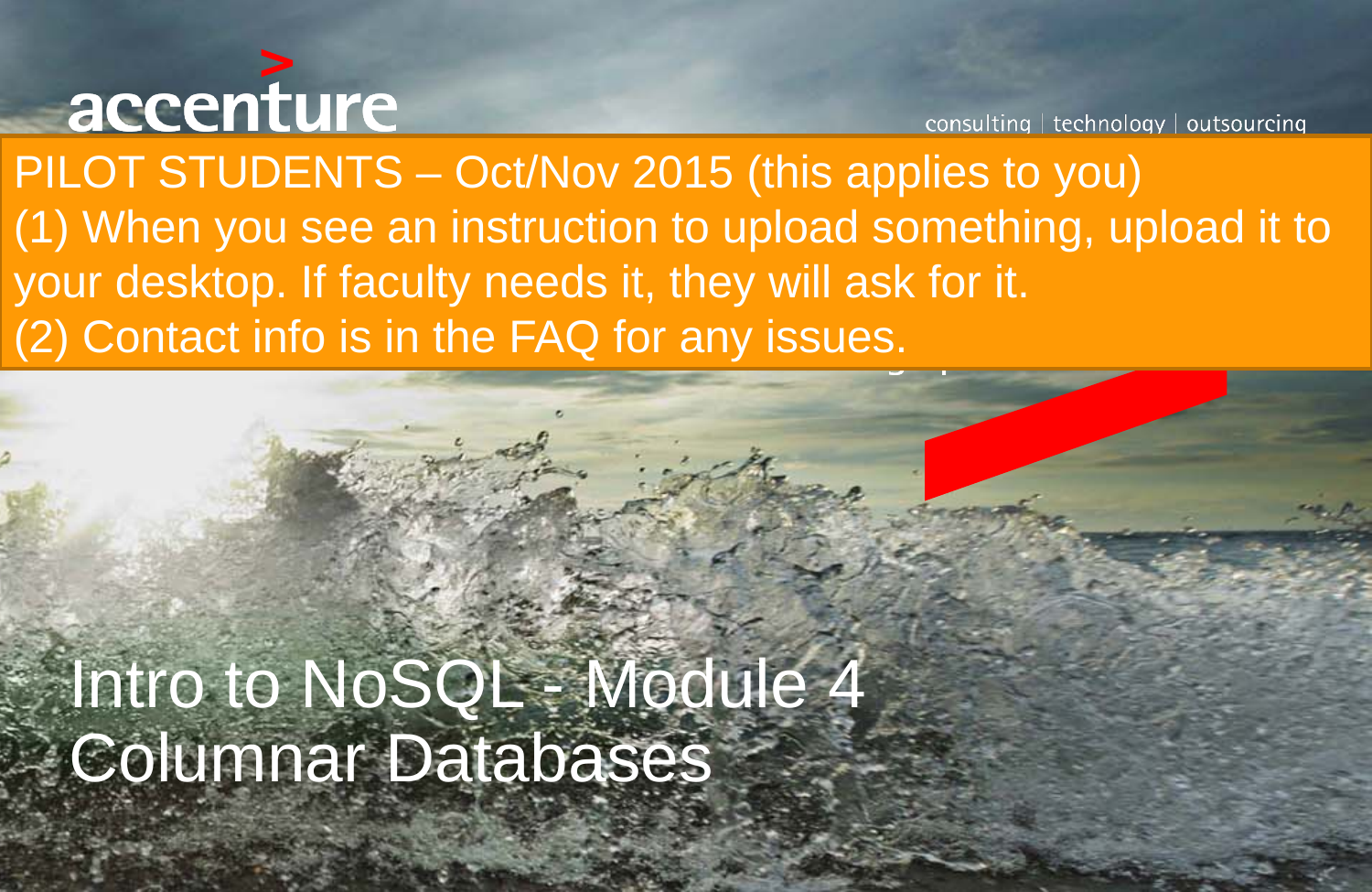

PILOT STUDENTS – Oct/Nov 2015 (this applies to you)
(1) When you see an instruction to upload something, upload it to your desktop. If faculty needs it, they will ask for it.
(2) Contact info is in the FAQ for any issues.
Intro to NoSQL - Module 4
Columnar Databases